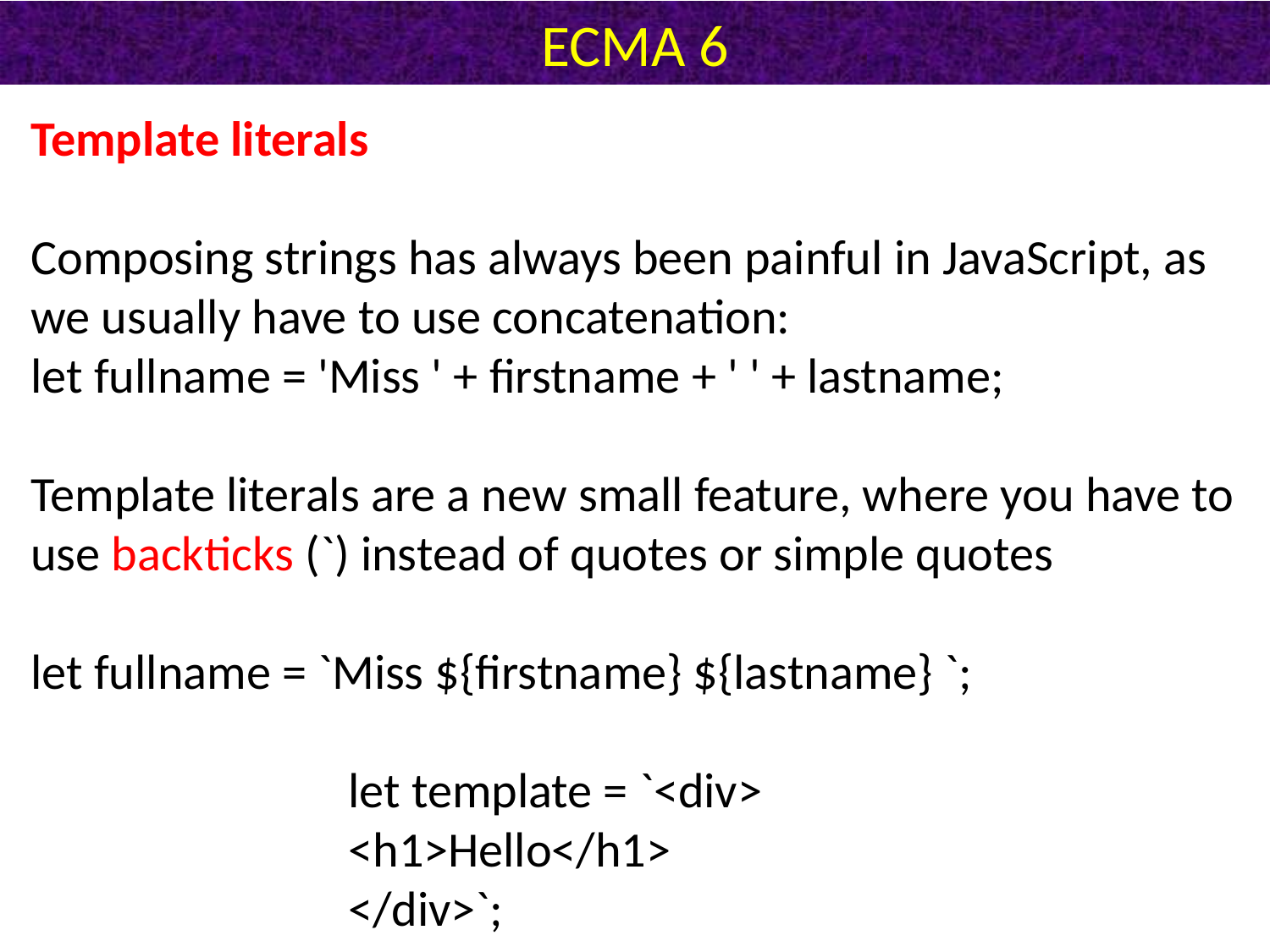

# ECMA 6
Template literals

Composing strings has always been painful in JavaScript, as we usually have to use concatenation:
let fullname = 'Miss ' + firstname + ' ' + lastname;

Template literals are a new small feature, where you have to use backticks (`) instead of quotes or simple quotes

let fullname = `Miss ${firstname} ${lastname} `;

let template = `<div>
<h1>Hello</h1>
</div>`;